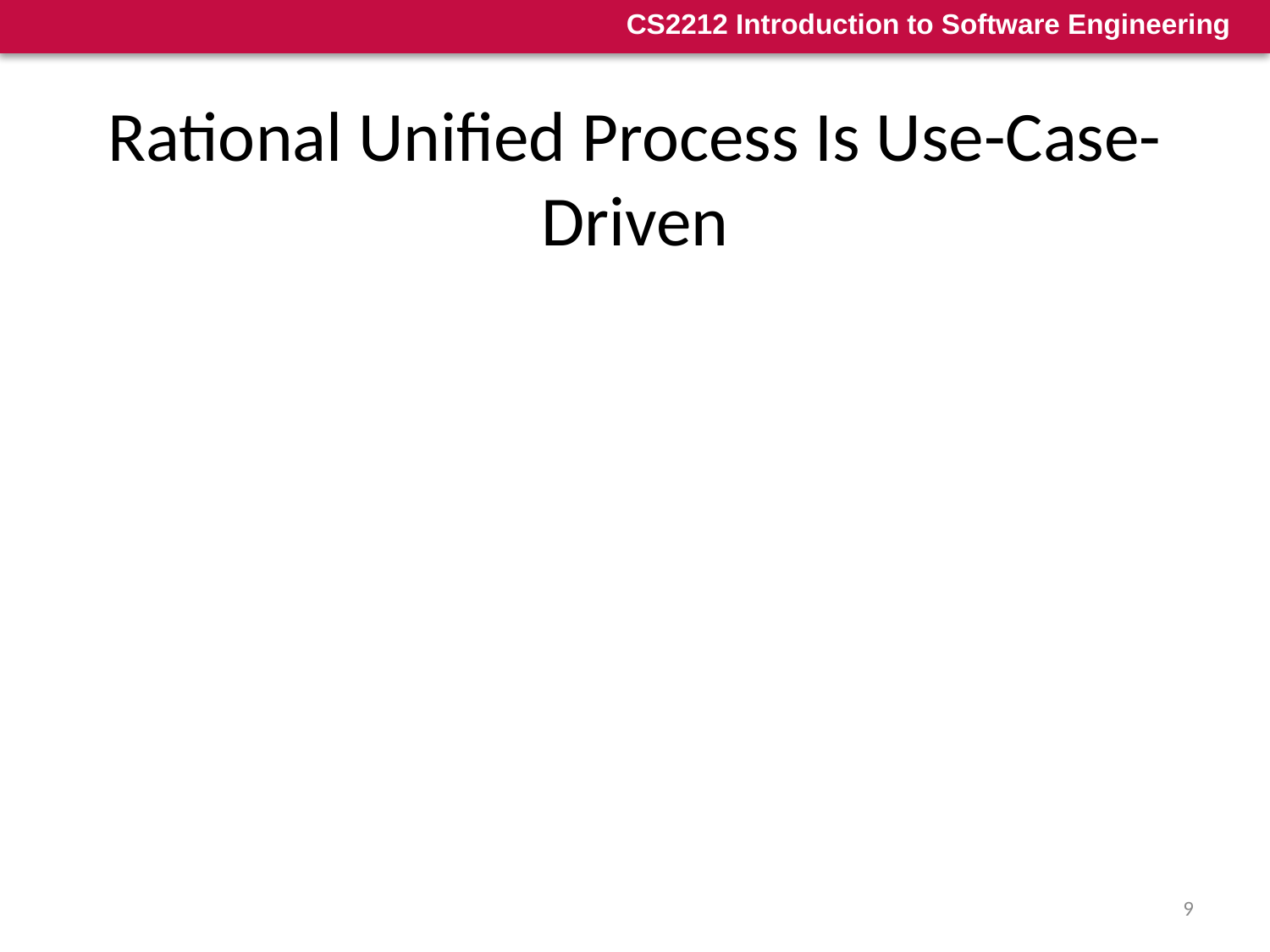

# Rational Unified Process Is Use-Case-Driven
Use cases are concise, simple, and understandable by a wide range of stakeholders
End users, developers and acquirers understand functional requirements of the system

Use cases drive numerous activities in the process:
Creation and validation of the design model
Definition of test cases and procedures of the test model
Planning of iterations
Creation of user documentation
System deployment

Use cases help synchronize the content of different models (i.e. requirements/analysis models, design models, source code, testing models)
9